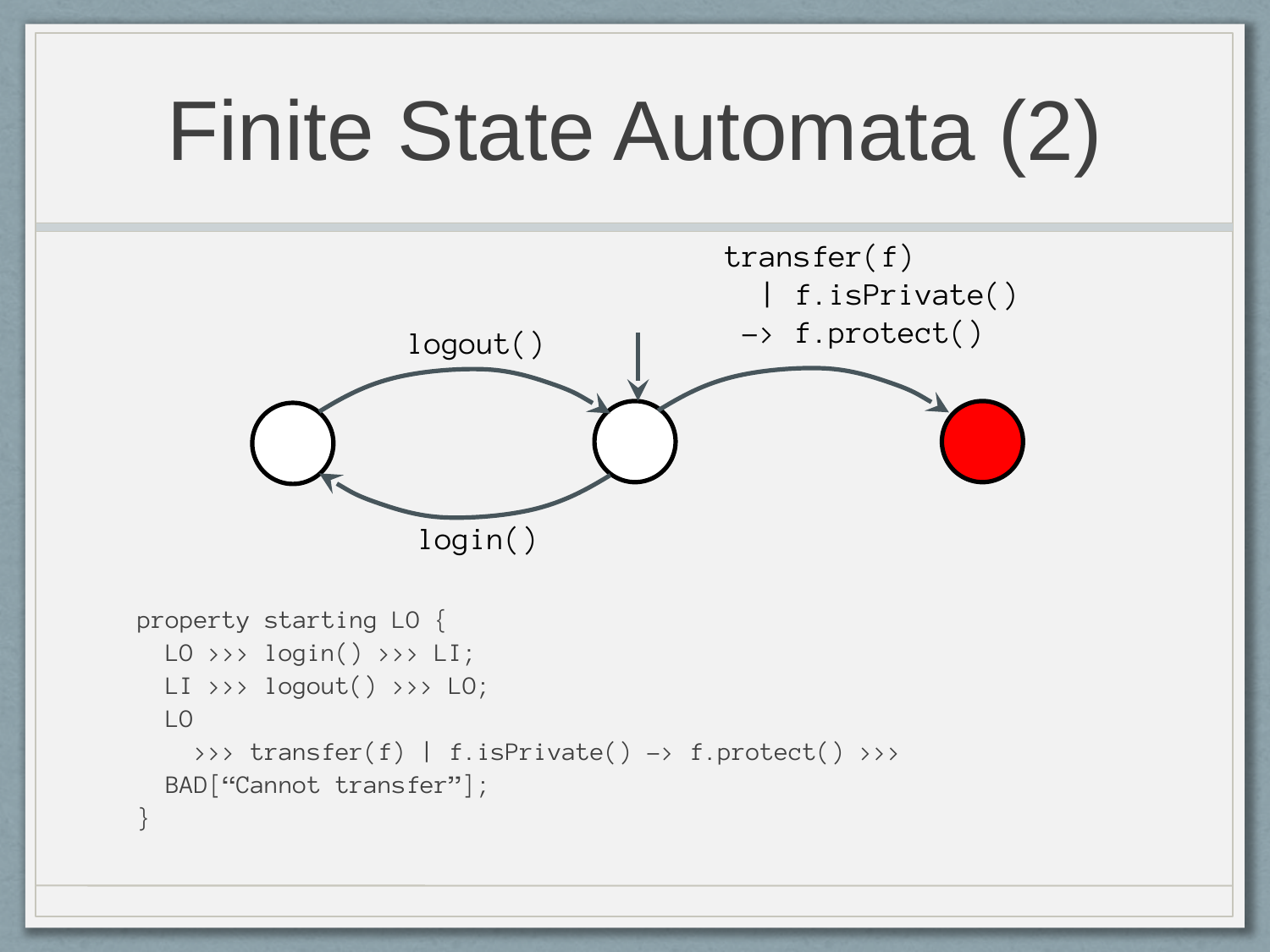

# Finite State Automata (2)
transfer(f)
  | f.isPrivate()
 -> f.protect()
logout()

login()
property starting LO {
  LO >>> login() >>> LI;
  LI >>> logout() >>> LO;
  LO
    >>> transfer(f) | f.isPrivate() -> f.protect() >>>
  BAD[“Cannot transfer”];
}